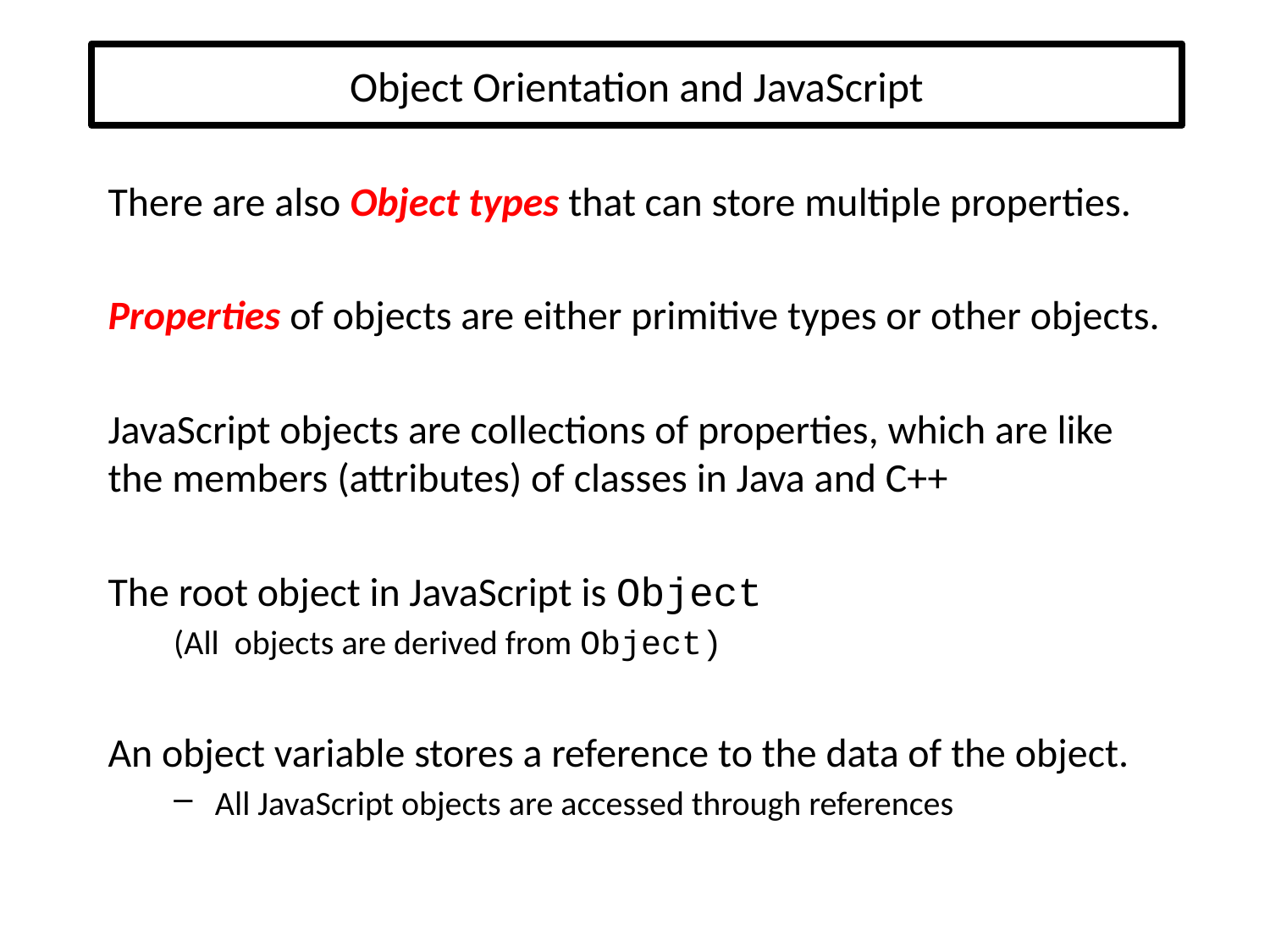

# Object Orientation and JavaScript
There are also Object types that can store multiple properties.

Properties of objects are either primitive types or other objects.

JavaScript objects are collections of properties, which are like the members (attributes) of classes in Java and C++

The root object in JavaScript is Object
(All  objects are derived from Object)

An object variable stores a reference to the data of the object.
All JavaScript objects are accessed through references